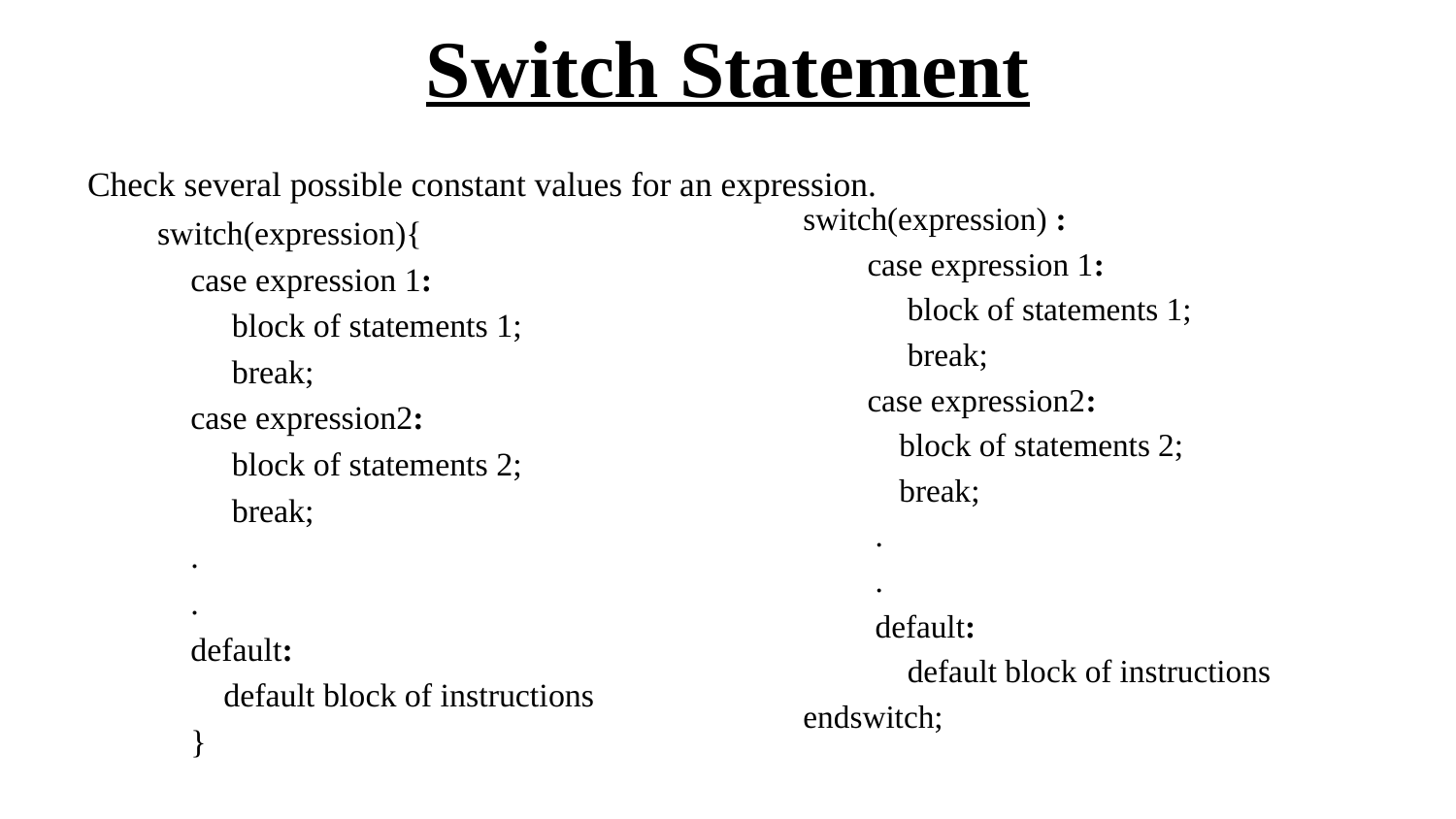

# Switch Statement
Check several possible constant values for an expression.
        switch(expression){
	case expression 1:
	     block of statements 1;
	     break;
	case expression2:
	     block of statements 2;
	     break;
	.
	.
	default:
	    default block of instructions
	}
switch(expression) :
        case expression 1:
             block of statements 1;
             break;
        case expression2:
            block of statements 2;
            break;
         .
         .
         default:
             default block of instructions
endswitch;